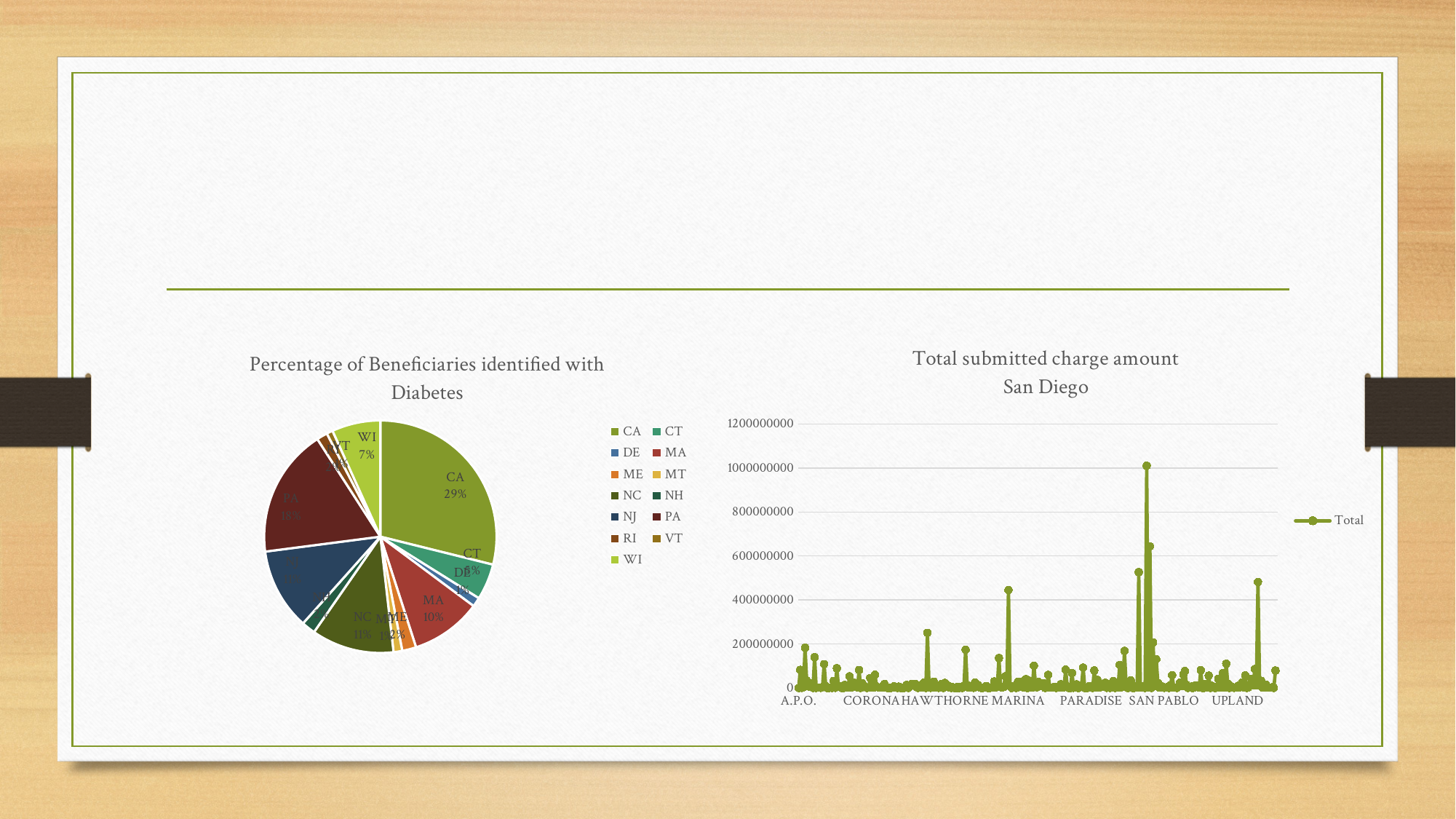

#

### Chart: Total submitted charge amount
San Diego

| Category | Total |
|---|---|
| A.P.O. | 109133.0 |
| ALAMEDA | 82351499.8 |
| ALBANY | 521208.0 |
| ALHAMBRA | 3917275.66 |
| ALISO VIEJO | 183337200.93 |
| ANAHEIM | 34078210.86 |
| ANTIOCH | 11740790.36 |
| APPLE VALLEY | 5162451.2 |
| ARCADIA | 20780096.18 |
| ARCATA | 416897.0 |
| BAKERSFIELD | 140491133.25 |
| BALDWIN PARK | 285939.5 |
| BEAUMONT | 1311453.0 |
| BELLFLOWER | 1926626.0 |
| BELMONT | 672915.0 |
| BERKELEY | 4577762.99 |
| BEVERLY HILLS | 108535512.36999999 |
| BISHOP | 9932236.62 |
| BONITA | 225387.0 |
| BONSALL | 125221.05 |
| BREA | 1103338.0 |
| BRENTWOOD | 403385.44 |
| BUELLTON | 32478454.16 |
| BUENA PARK | 625003.0 |
| BURBANK | 89753633.82000001 |
| BURLINGAME | 8889864.97 |
| CALABASAS HILLS | 4976881.77 |
| CAMARILLO | 583409.66 |
| CAMBRIA | 288245.0 |
| CAMPBELL | 13349810.01 |
| CANOGA PARK | 5928477.49 |
| CAPITOLA | 1267082.0 |
| CARLSBAD | 52865657.35 |
| CARMEL | 1096779.6 |
| CARMICHAEL | 23899770.210000005 |
| CARSON | 23032761.58 |
| CASTRO VALLEY | 15601210.39 |
| CHATSWORTH | 2659379.42 |
| CHICO | 81758424.96 |
| CHINO | 423960.0 |
| CHULA VISTA | 21438964.78 |
| CLOVIS | 6300280.55 |
| COLTON | 4732090.14 |
| COLUSA | 512643.0 |
| COMPTON | 1023084.75 |
| CONCORD | 45318292.940000005 |
| CORONA | 8402545.42 |
| CORONADO | 857988.78 |
| COTATI | 60072612.98 |
| COVINA | 6669531.37 |
| CRESCENT CITY | 3034547.6100000003 |
| CULVER CITY | 2256568.0 |
| CUPERTINO | 2645569.5 |
| CYPRESS | 9114104.7 |
| DALY CITY | 17974393.52 |
| DANVILLE | 1017225.0 |
| DEL MAR | 218399.0 |
| DEL REY OAKS | 59124.92 |
| DIAMOND BAR | 611791.0 |
| DOWNEY | 2043254.9000000001 |
| DUARTE | 7429517.749999999 |
| DUBLIN | 1496807.0 |
| DURATE | 418031.05 |
| E PALO ALTO | 6154983.2 |
| EL CAJON | 690623.0 |
| EL CENTRO | 275846.22 |
| EL CERRITO | 356973.0 |
| EL MONTE | 1365057.0 |
| EL SOBRANTE | 13770720.0 |
| ELK GROVE | 577772.0 |
| ENCINITAS | 6729662.0 |
| ENCINO | 17159026.720000003 |
| ESCONDIDO | 11038321.559999999 |
| EUREKA | 19292825.990000002 |
| FAIRFIELD | 4258327.0 |
| FORT BRAGG | 697017.0 |
| FORTUNA | 2500513.3 |
| FOUNTAIN VALLEY | 13469979.510000002 |
| FREEDOM | 1138867.0 |
| FREMONT | 25587604.38 |
| FRENCH CAMP | 287630.0 |
| FRESNO | 250792736.73000002 |
| FULLERTON | 12240538.82 |
| GARDEN GROVE | 667441.0 |
| GARDENA | 868965.0 |
| GLENDALE | 29083848.41 |
| GLENDORA | 1321155.01 |
| GRANADA HILLS | 1229035.4100000001 |
| GRASS VALLEY | 618894.24 |
| GREENBRAE | 8645591.01 |
| HANFORD | 18940790.4 |
| HARBOR CITY | 89455.67 |
| HAWTHORNE | 23069682.1 |
| HAYWARD | 6818209.88 |
| HEMET | 10701361.219999999 |
| HERCULES | 934234.13 |
| HERMOSA BEACH | 527058.0 |
| HESPERIA | 3243411.19 |
| HIGHLAND | 396127.76 |
| HOLLISTER | 11004.06 |
| HUNTINGTON BEACH | 5009117.01 |
| HUNTINGTON PARK | 29127.0 |
| IMPERIAL | 5409414.0 |
| IMPERIAL BEACH | 528957.38 |
| INGLEWOOD | 10414071.91 |
| IRVINE | 173776180.31 |
| IRWINDALE | 13955055.7 |
| JACKSON | 1039512.78 |
| JOSHUA TREE | 2469352.46 |
| LA | 1975199.77 |
| LA CANADA | 602415.0 |
| LA JOLLA | 24881512.079999994 |
| LA MESA | 12112078.92 |
| LA PALMA | 11902420.63 |
| LA VERNE | 2929070.76 |
| LADERA RANCH | 271486.0 |
| LAFAYETTE | 773348.06 |
| LAGUNA BEACH | 1607968.24 |
| LAGUNA HILLS | 9202447.96 |
| LAGUNA NIGUEL | 400407.12 |
| LAKE FOREST | 161032.33 |
| LAKEPORT | 2664294.0 |
| LAKEWOOD | 1703726.5 |
| LANCASTER | 30035190.05 |
| LAWNDALE | 2144584.57 |
| LEMON GROVE | 9049656.77 |
| LIVERMORE | 136117536.45000002 |
| LODI | 6573558.18 |
| LOMA LINDA | 2219488.45 |
| LOMPOC | 4391131.5600000005 |
| LONG BEACH | 53253578.37 |
| LOS ALAMITOS | 18306278.729999997 |
| LOS ANGELES | 444955323.69000006 |
| LOS GATOS | 8762471.219999999 |
| LYNWOOD | 148858.06 |
| MADERA | 6309228.37 |
| MANHATTAN BEACH | 4799990.37 |
| MANTECA | 501585.0 |
| MARINA | 27894870.73 |
| MARINA DEL REY | 20298514.459999997 |
| MARYSVILLE | 4644910.0 |
| MATHER | 30010557.44 |
| MENLO PARK | 838803.0 |
| MERCED | 39690118.190000005 |
| MILL VALLEY | 341305.0 |
| MILPITAS | 33026382.39 |
| MISSION HILLS | 12624909.16 |
| MISSION VIEJO | 2143457.0599999996 |
| MODESTO | 101167945.75999999 |
| MONROVIA | 16101484.85 |
| MONTCLAIR | 3475085.24 |
| MONTEBELLO | 27562084.360000003 |
| MONTEREY | 18371970.259999998 |
| MONTEREY PARK | 8290877.83 |
| MOORPARK | 20714754.73 |
| MORENO VALLEY | 328225.0 |
| MOUNT SHASTA | 785710.63 |
| MOUNTAIN VIEW | 59731960.44 |
| NATIONAL CITY | 3229644.33 |
| NEEDLES | 1288857.0 |
| NEWHALL | 2073593.8599999999 |
| NEWPORT BEACH | 5420050.47 |
| NORCO | 78054.0 |
| NORTH FORK | 1103418.0 |
| NORTH HOLLYWOOD | 6064279.01 |
| NORTHRIDGE | 16886005.17 |
| NORWALK | 967244.0 |
| NOVATO | 6744704.63 |
| OAKLAND | 83345199.14 |
| OCEANSIDE | 7268108.32 |
| OLIVEHURST | 211375.0 |
| ONTARIO | 86642.0 |
| ORANGE | 67990054.89999999 |
| ORINDA | 678839.5 |
| OROVILLE | 1716016.6500000001 |
| OXNARD | 16433372.08 |
| PACIFIC GROVE | 283991.91 |
| PALM DESERT | 9418300.88 |
| PALM SPRINGS | 10974385.12 |
| PALO ALTO | 92832336.75 |
| PALOS VERDE ESTATES | 200514.55 |
| PALOS VERDES ESTATES | 639746.0 |
| PAMORAMA CITY | 579711.0 |
| PANORAMA CITY | 8387381.18 |
| PARADISE | 1845462.88 |
| PARAMOUNT | 309917.07999999996 |
| PASADENA | 79611507.25 |
| PATTERSON | 3388579.41 |
| PETALUMA | 36215849.11 |
| PINOLE | 811218.94 |
| PLACERVILLE | 10113574.4 |
| PLEASANT HILL | 4823492.53 |
| PLEASANTON | 7202654.0600000005 |
| POMONA | 23586563.200000003 |
| PORTER RANCH | 704363.9 |
| PORTERVILLE | 14222176.57 |
| POWAY | 409260.0 |
| RANCHO CORDOVA | 3689435.7 |
| RANCHO CUCAMONGA | 31288032.74 |
| RANCHO CUCAMONGO | 315694.18 |
| RANCHO MIRAGE | 24050758.1 |
| RED BLUFF | 1868146.0 |
| REDDING | 104646434.10000001 |
| REDLANDS | 3009853.5500000003 |
| REDONDO BEACH | 5871324.65 |
| REDWOOD CITY | 168483795.78 |
| RESEDA | 18056027.53 |
| RIALTO | 46119.0 |
| RICHMOND | 3042413.8 |
| RIVERSIDE | 34370407.82 |
| ROLLING HILLS ESTATES | 567970.0 |
| ROSEMEAD | 350871.6 |
| ROSEVILLE | 6378510.22 |
| S LAKE TAHOE | 1085459.26 |
| SACRAMENTO | 526088425.16999996 |
| SAINT HELENA | 3164034.0 |
| SALINAS | 8463491.66 |
| SAN BERNARDINO | 1094501.0 |
| SAN CARLOS | 383796.11 |
| SAN DIEGO | 1010281870.6800001 |
| SAN DIMAS | 3327483.0 |
| SAN FRANCISCO | 643945902.1400001 |
| SAN GABRIEL | 351557.0 |
| SAN JOSE | 206543268.37 |
| SAN JUAN CAPISTRANO | 20230646.39 |
| SAN LEANDRO | 130345456.79999998 |
| SAN LUIS OBISPO | 23423852.21 |
| SAN MARCOS | 1482766.0 |
| SAN MARINO | 1037470.0 |
| SAN MATEO | 6233116.8100000005 |
| SAN PABLO | 635109.0 |
| SAN PEDRO | 1321635.78 |
| SAN RAMON | 3885989.09 |
| SAND CITY | 42706.38 |
| SANTA ANA | 12909190.77 |
| SANTA BARBARA | 58506544.96 |
| SANTA BRABARA | 2219060.35 |
| SANTA CLARA | 2347110.0 |
| SANTA CLARITA | 95749.43 |
| SANTA CRUZ | 6871587.62 |
| SANTA FE SPRINGS | 24846375.86 |
| SANTA MARIA | 8565357.7 |
| SANTA MONICA | 60182721.05 |
| SANTA ROSA | 77192400.88 |
| SCOTTS VALLEY | 14470659.32 |
| SEAL BEACH | 267217.0 |
| SEBASTOPOL | 1031374.0 |
| SHERMAN OAKS | 6509537.350000001 |
| SIERRA MADRE | 54746.9 |
| SIGNAL HILL | 2586018.31 |
| SIMI VALLEY | 12558736.989999998 |
| SONORA | 8591186.52 |
| SOUTH LAKE TAHOE | 1837411.15 |
| SOUTH SAN FRANCISCO | 80562643.1 |
| SPRING VALLEY | 246043.0 |
| ST. HELENA | 647310.0 |
| STANFORD | 18332911.759999998 |
| STANTON | 1400918.95 |
| STOCKTON | 56082684.34 |
| SUN CITY | 326848.0 |
| SUN VALLEY | 9659398.44 |
| SUNNYVALE | 4923793.22 |
| SURFSIDE | 230719.0 |
| SYLMAR | 4021523.76 |
| TARZANA | 41515935.1 |
| TEMECULA | 1156478.81 |
| TEMPLETON | 5859394.49 |
| THOUSAND OAKS | 68055495.63 |
| TOLUCA LAKE | 1238493.3199999998 |
| TORRANCE | 110101272.35 |
| TRACY | 20299589.65 |
| TRAVIS AFB | 376803.0 |
| TULARE | 7039189.5 |
| TURLOCK | 1213943.87 |
| TUSTIN | 594094.06 |
| UKIAH | 1490516.56 |
| UPLAND | 6890123.3 |
| VACAVILLE | 1806952.0 |
| VALENCIA | 15671388.89 |
| VALLEJO | 24666539.21 |
| VALLEY CENTER | 2855236.4 |
| VAN NUYS | 56989277.33 |
| VENICE | 457059.0 |
| VENTURA | 3474531.8 |
| VICTORVILLE | 13082038.5 |
| VISALIA | 41745384.449999996 |
| VISTA | 13578581.629999999 |
| WALNUT CREEK | 85681170.25000001 |
| WEST COVINA | 11388842.350000001 |
| WEST HILLS | 481966658.22 |
| WEST HOLLYWOOD | 34883480.46 |
| WEST SACRAMENTO | 32729706.28 |
| WESTLAKE VILLAGE | 1709775.0 |
| WESTMINSTER | 1803031.83 |
| WHITTIER | 15997220.6 |
| WILDOMAR | 1716550.49 |
| WILLOWS | 821728.0 |
| WOODLAND | 2039297.45 |
| WOODLAND HILLS | 3049067.24 |
| YORBA LINDA | 469576.0 |
| YUBA CITY | 79275611.15000002 |
| (blank) | None |

### Chart: Percentage of Beneficiaries identified with Diabetes

| Category | Total |
|---|---|
| CA | 37129.0 |
| CT | 6441.0 |
| DE | 1667.0 |
| MA | 12664.0 |
| ME | 2509.0 |
| MT | 1555.0 |
| NC | 14762.0 |
| NH | 2480.0 |
| NJ | 14594.0 |
| PA | 23053.0 |
| RI | 1935.0 |
| VT | 1105.0 |
| WI | 8690.0 |